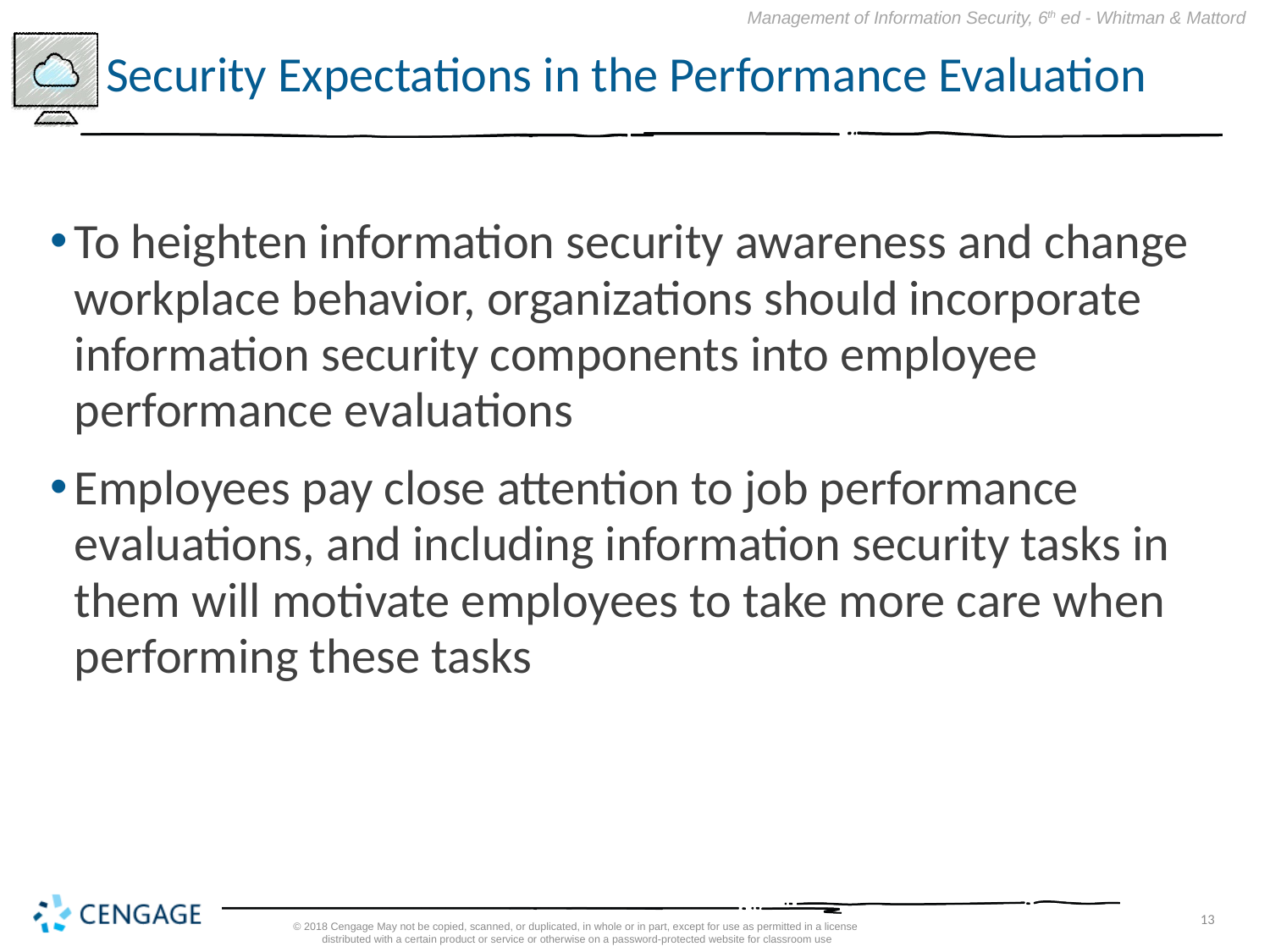

# Security Expectations in the Performance Evaluation
To heighten information security awareness and change workplace behavior, organizations should incorporate information security components into employee performance evaluations
Employees pay close attention to job performance evaluations, and including information security tasks in them will motivate employees to take more care when performing these tasks